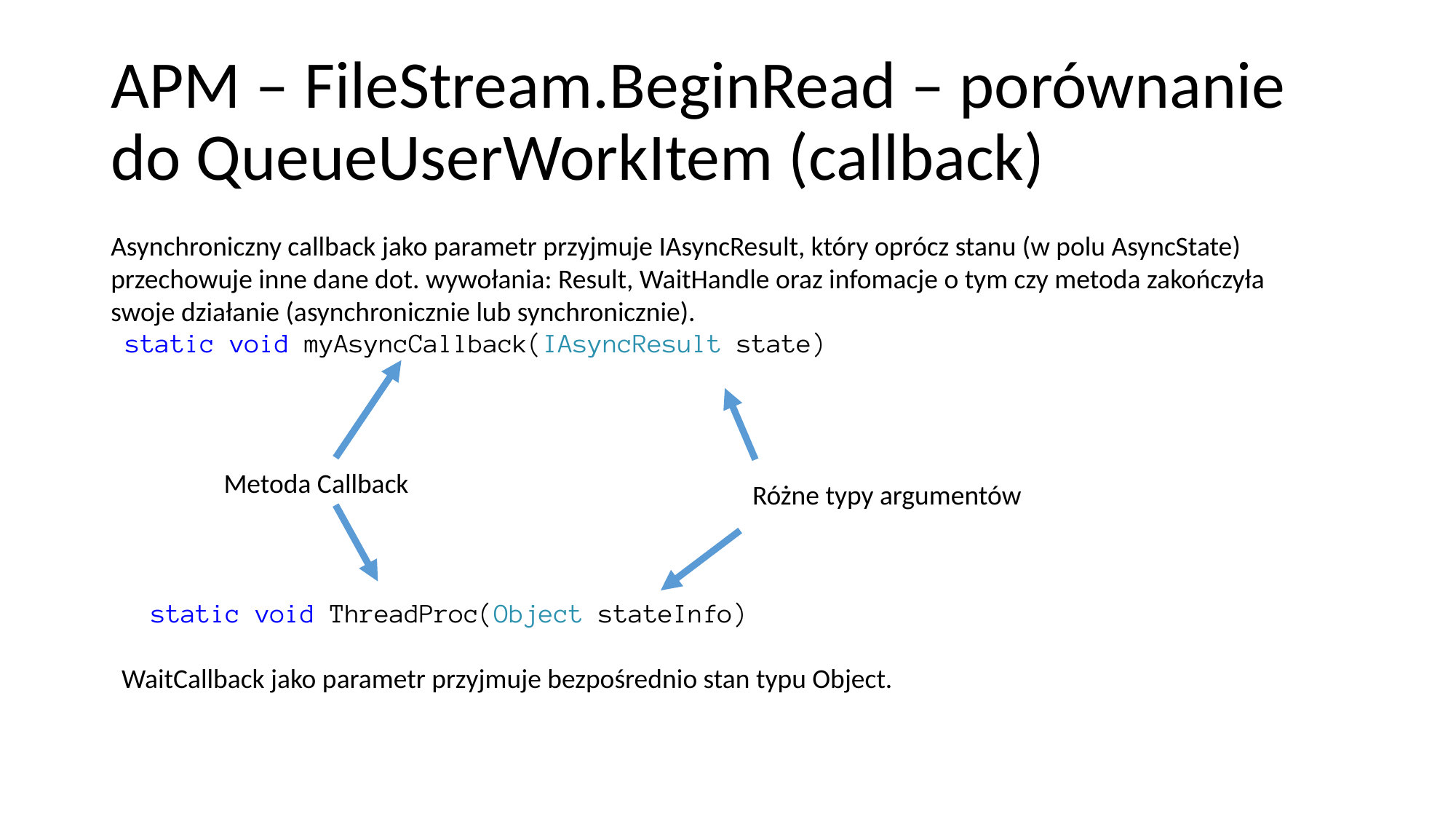

# APM – FileStream.BeginRead – porównanie do QueueUserWorkItem (callback)
Asynchroniczny callback jako parametr przyjmuje IAsyncResult, który oprócz stanu (w polu AsyncState) przechowuje inne dane dot. wywołania: Result, WaitHandle oraz infomacje o tym czy metoda zakończyła swoje działanie (asynchronicznie lub synchronicznie).
 static void myAsyncCallback(IAsyncResult state)
Metoda Callback
Różne typy argumentów
static void ThreadProc(Object stateInfo)
WaitCallback jako parametr przyjmuje bezpośrednio stan typu Object.